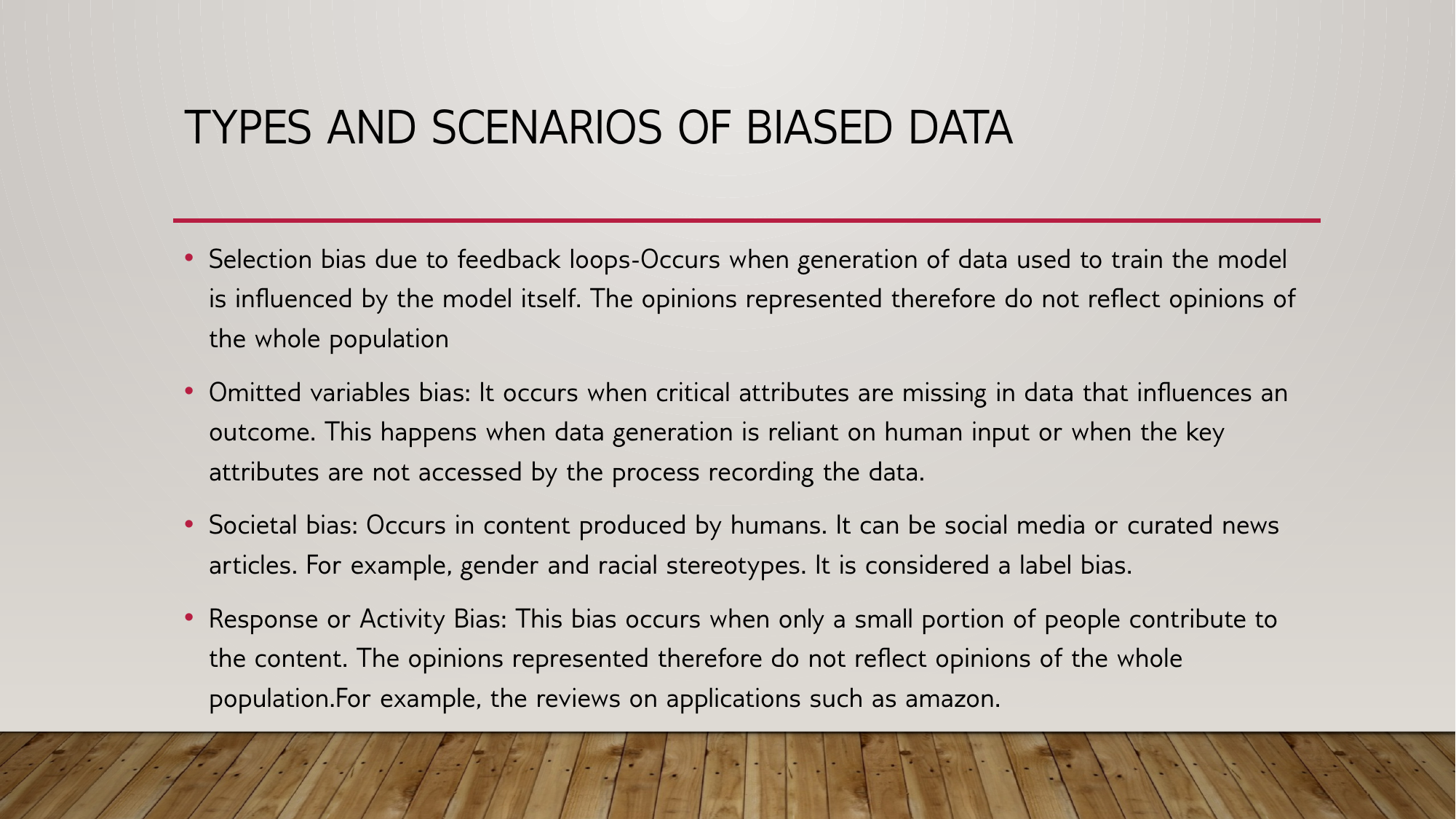

# Types and Scenarios of biased Data
Selection bias due to feedback loops-Occurs when generation of data used to train the model is influenced by the model itself. The opinions represented therefore do not reflect opinions of the whole population
Omitted variables bias: It occurs when critical attributes are missing in data that influences an outcome. This happens when data generation is reliant on human input or when the key attributes are not accessed by the process recording the data.
Societal bias: Occurs in content produced by humans. It can be social media or curated news articles. For example, gender and racial stereotypes. It is considered a label bias.
Response or Activity Bias: This bias occurs when only a small portion of people contribute to the content. The opinions represented therefore do not reflect opinions of the whole population.For example, the reviews on applications such as amazon.